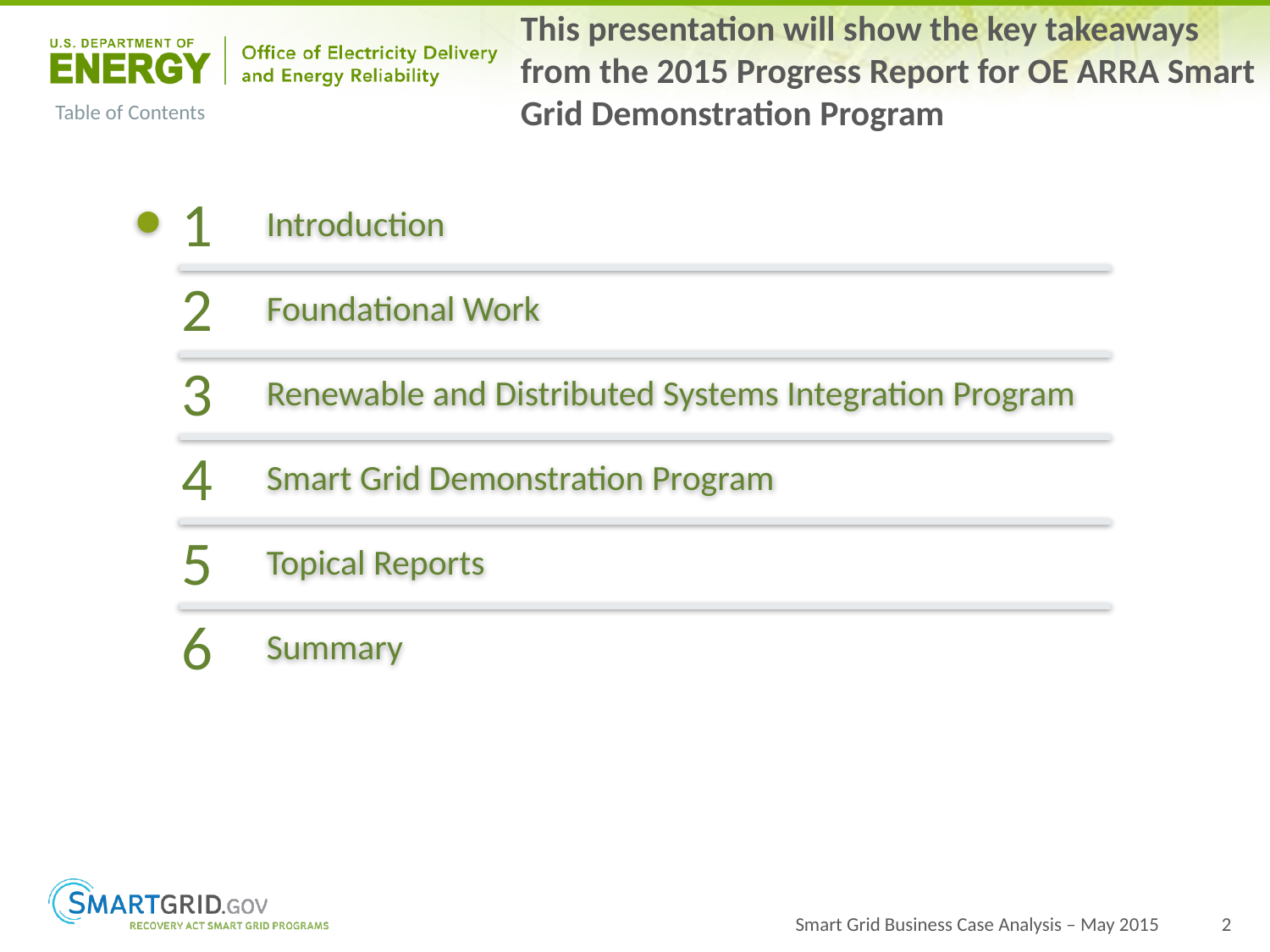

This presentation will show the key takeaways from the 2015 Progress Report for OE ARRA Smart Grid Demonstration Program
# Table of Contents
1
Introduction

2
Foundational Work

3
Renewable and Distributed Systems Integration Program

4
Smart Grid Demonstration Program

5
Topical Reports

6
Summary
Smart Grid Business Case Analysis – May 2015